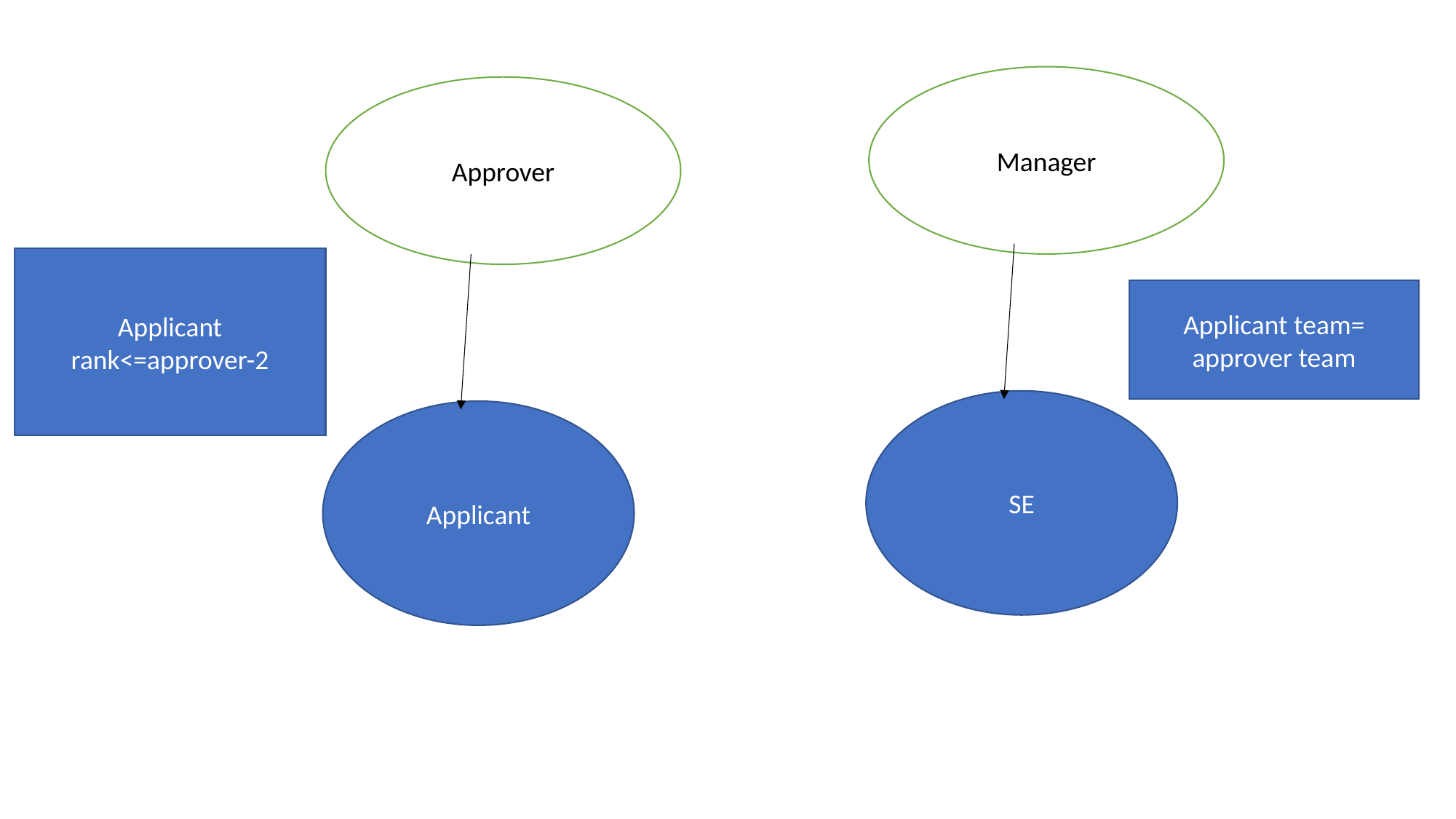

Manager
Approver
Applicant rank<=approver-2
Applicant team= approver team
SE
Applicant